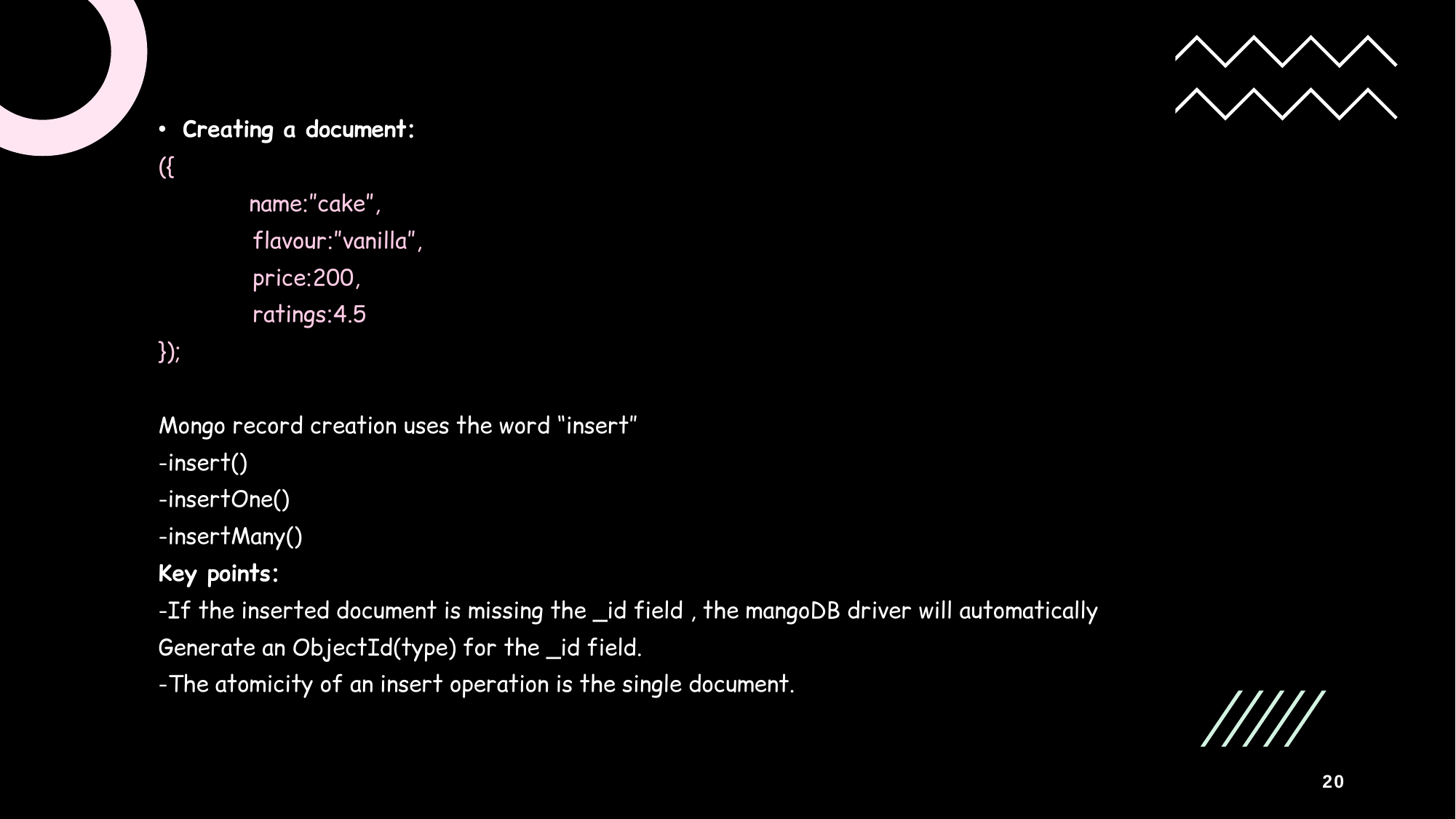

Creating a document:
({
	name:”cake”,
              flavour:”vanilla”,
              price:200,
              ratings:4.5
});

Mongo record creation uses the word “insert”
-insert()
-insertOne()
-insertMany()
Key points:
-If the inserted document is missing the _id field , the mangoDB driver will automatically
Generate an ObjectId(type) for the _id field.
-The atomicity of an insert operation is the single document.
20